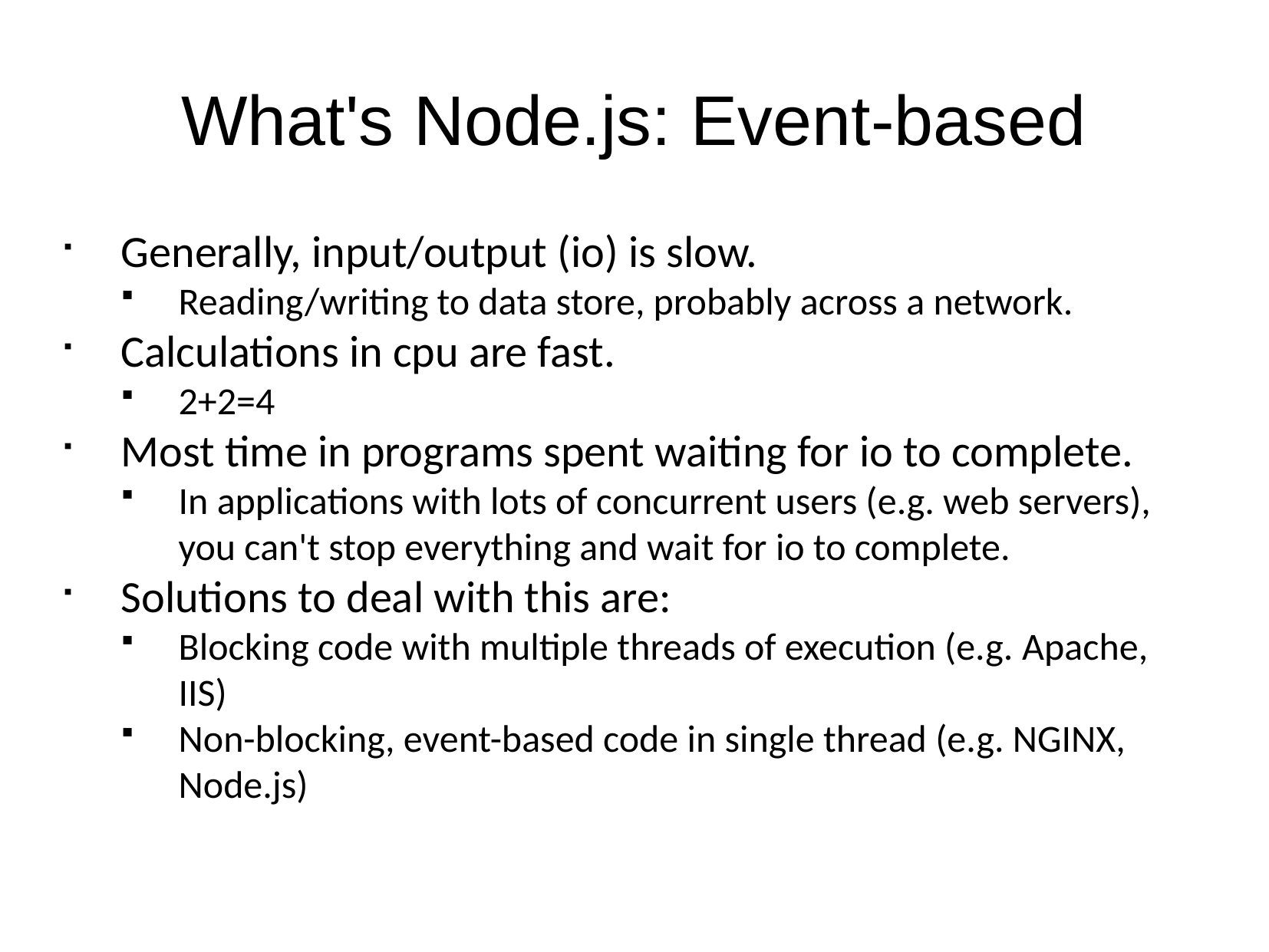

What's Node.js: Event-based
Generally, input/output (io) is slow.
Reading/writing to data store, probably across a network.
Calculations in cpu are fast.
2+2=4
Most time in programs spent waiting for io to complete.
In applications with lots of concurrent users (e.g. web servers), you can't stop everything and wait for io to complete.
Solutions to deal with this are:
Blocking code with multiple threads of execution (e.g. Apache, IIS)
Non-blocking, event-based code in single thread (e.g. NGINX, Node.js)